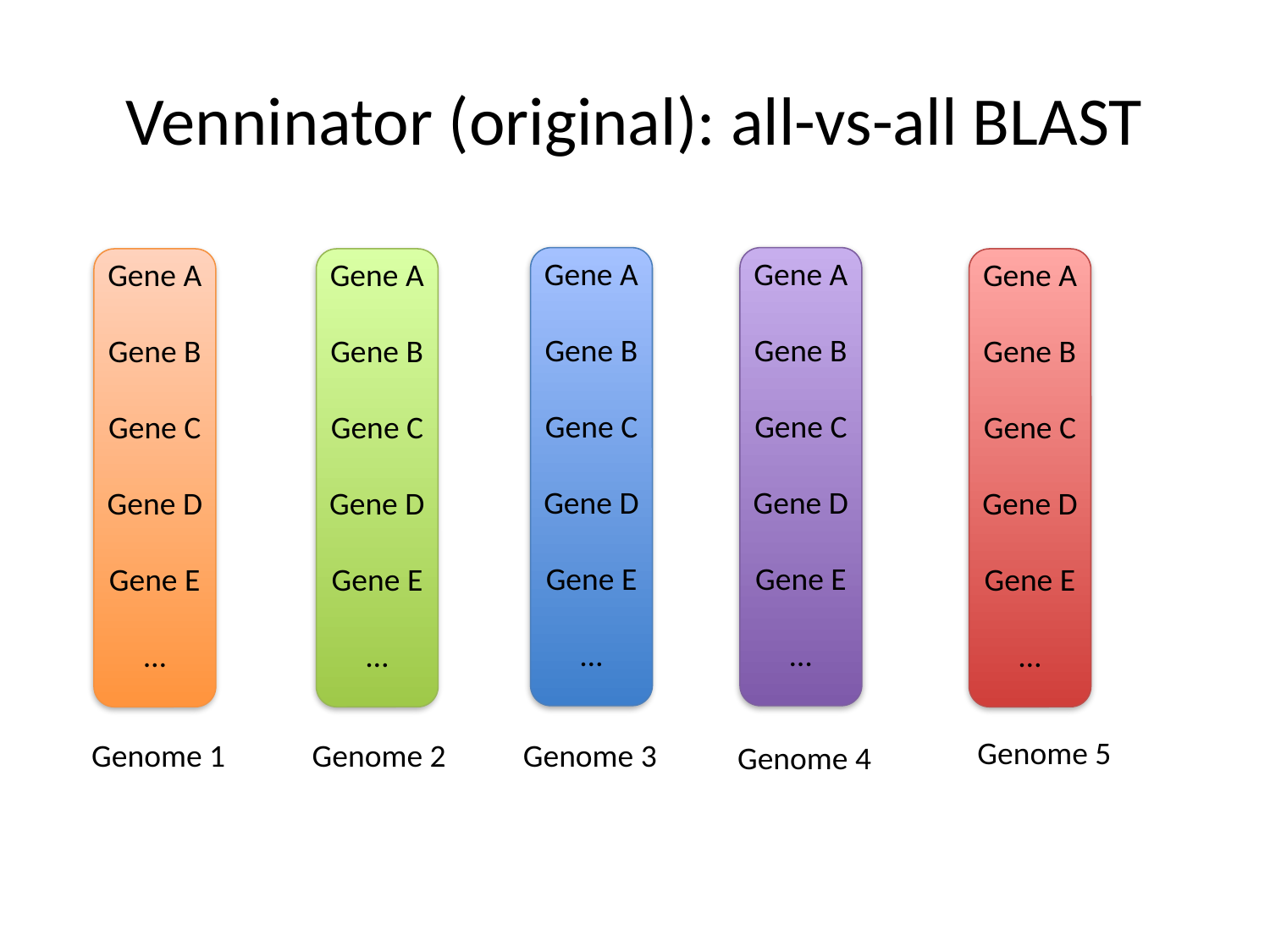

# Venninator (original): all-vs-all BLAST

Gene A

Gene B

Gene C

Gene D

Gene E

…

Gene A

Gene B

Gene C

Gene D

Gene E

…

Gene A

Gene B

Gene C

Gene D

Gene E

…

Gene A

Gene B

Gene C

Gene D

Gene E

…

Gene A

Gene B

Gene C

Gene D

Gene E

…
Genome 5
Genome 1
Genome 2
Genome 3
Genome 4